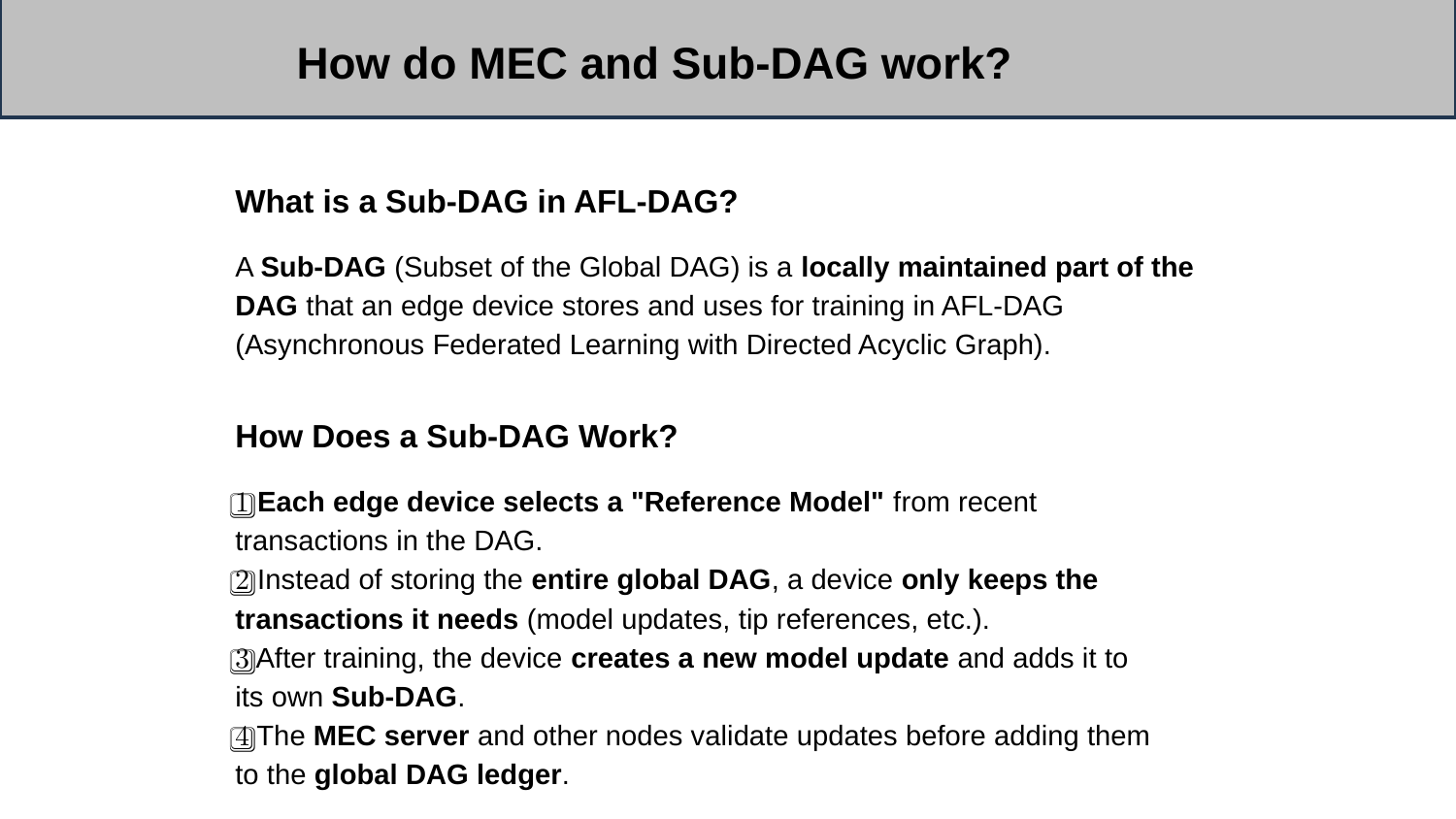

How do MEC and Sub-DAG work?
What is a Sub-DAG in AFL-DAG?
A Sub-DAG (Subset of the Global DAG) is a locally maintained part of the DAG that an edge device stores and uses for training in AFL-DAG (Asynchronous Federated Learning with Directed Acyclic Graph).
How Does a Sub-DAG Work?
1️⃣ Each edge device selects a "Reference Model" from recent transactions in the DAG.
2️⃣ Instead of storing the entire global DAG, a device only keeps the transactions it needs (model updates, tip references, etc.).
3️⃣ After training, the device creates a new model update and adds it to its own Sub-DAG.
4️⃣ The MEC server and other nodes validate updates before adding them to the global DAG ledger.